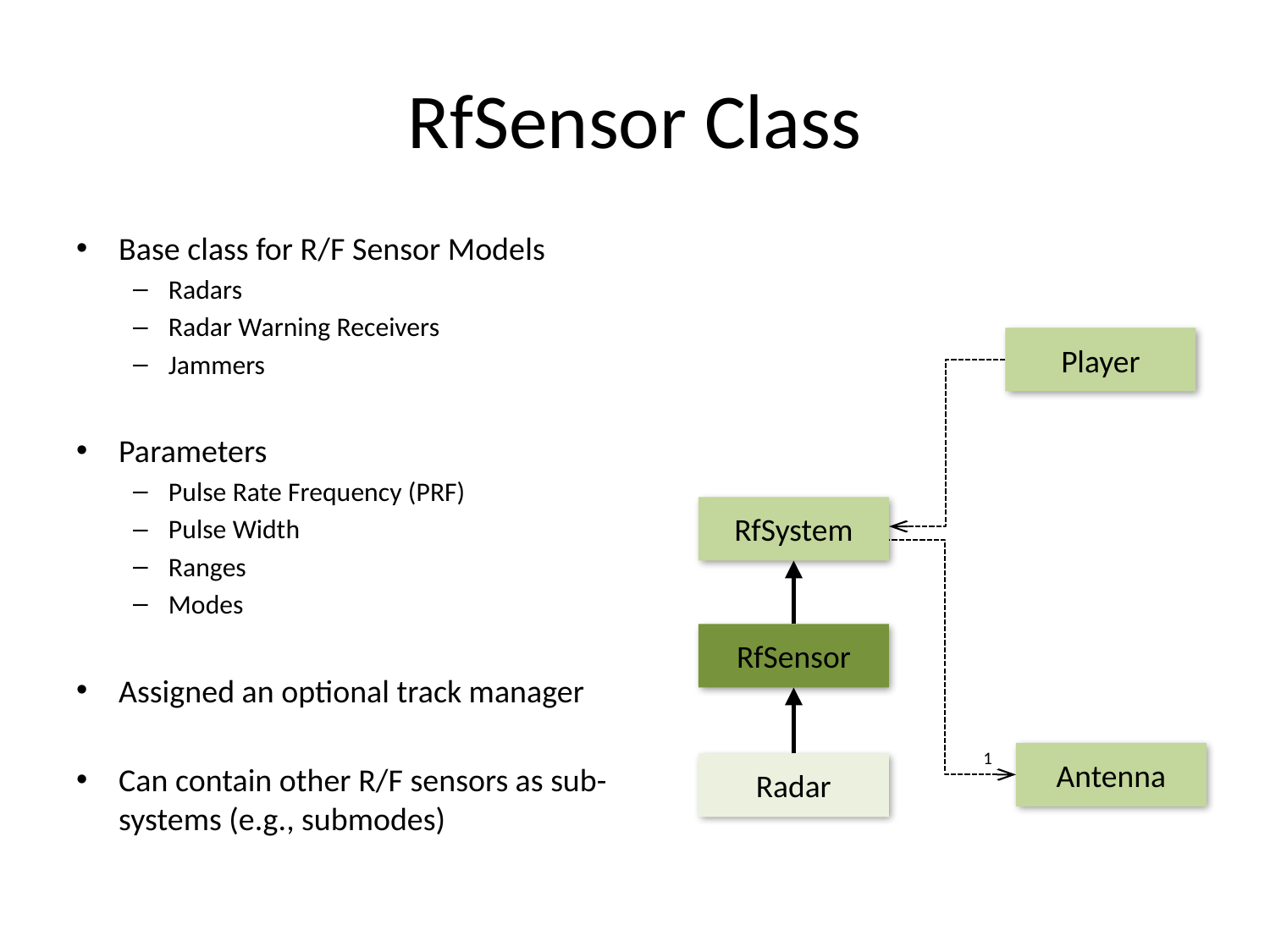

# RfSensor Class
Base class for R/F Sensor Models
Radars
Radar Warning Receivers
Jammers

Parameters
Pulse Rate Frequency (PRF)
Pulse Width
Ranges
Modes

Assigned an optional track manager

Can contain other R/F sensors as sub-systems (e.g., submodes)

Player
RfSystem
RfSensor
1
Antenna
Radar